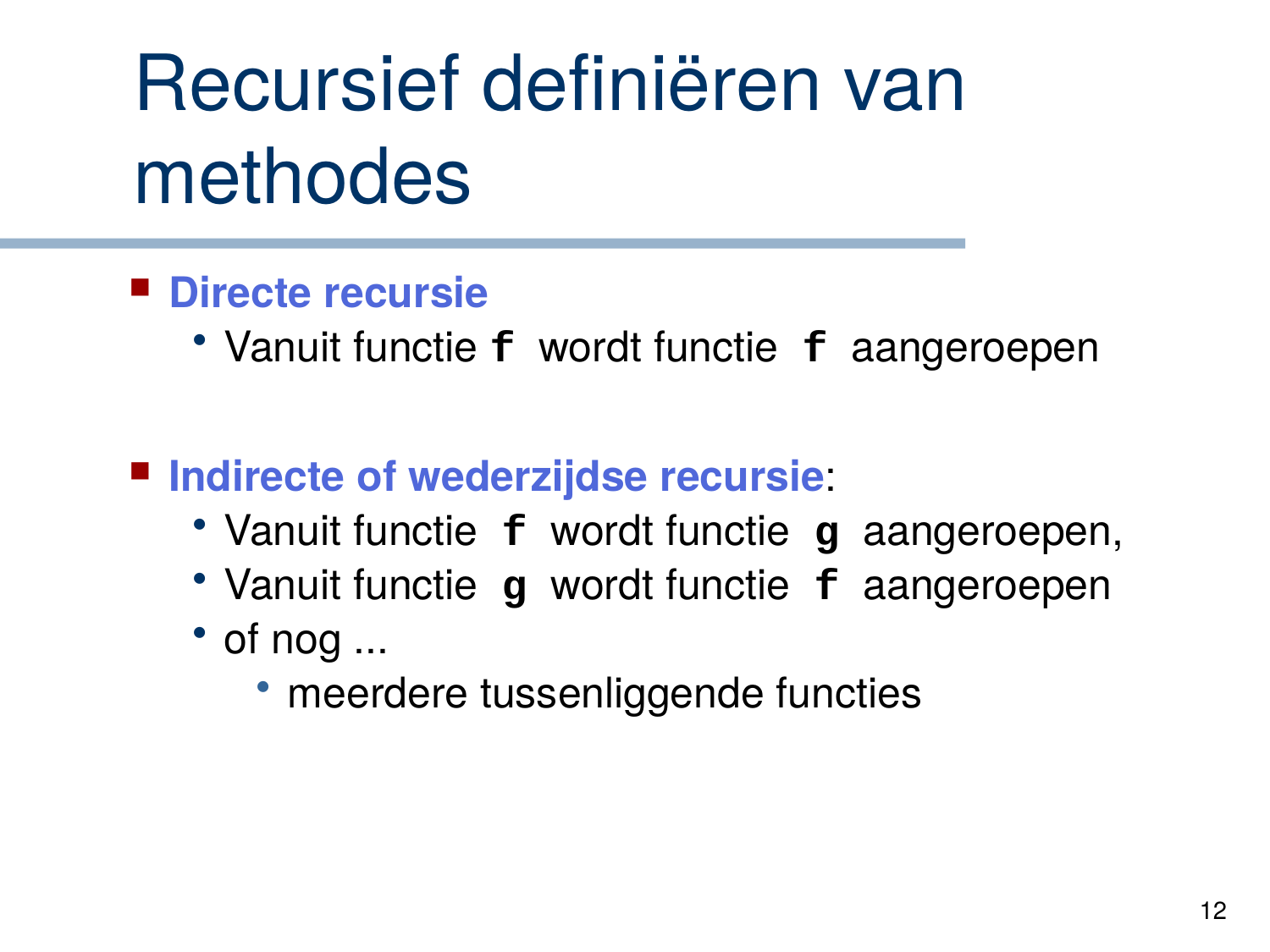

# Recursief definiëren van methodes
Directe recursie
Vanuit functie f  wordt functie  f  aangeroepen

Indirecte of wederzijdse recursie:
Vanuit functie  f  wordt functie  g  aangeroepen,
Vanuit functie  g  wordt functie  f  aangeroepen
of nog ...
meerdere tussenliggende functies

12